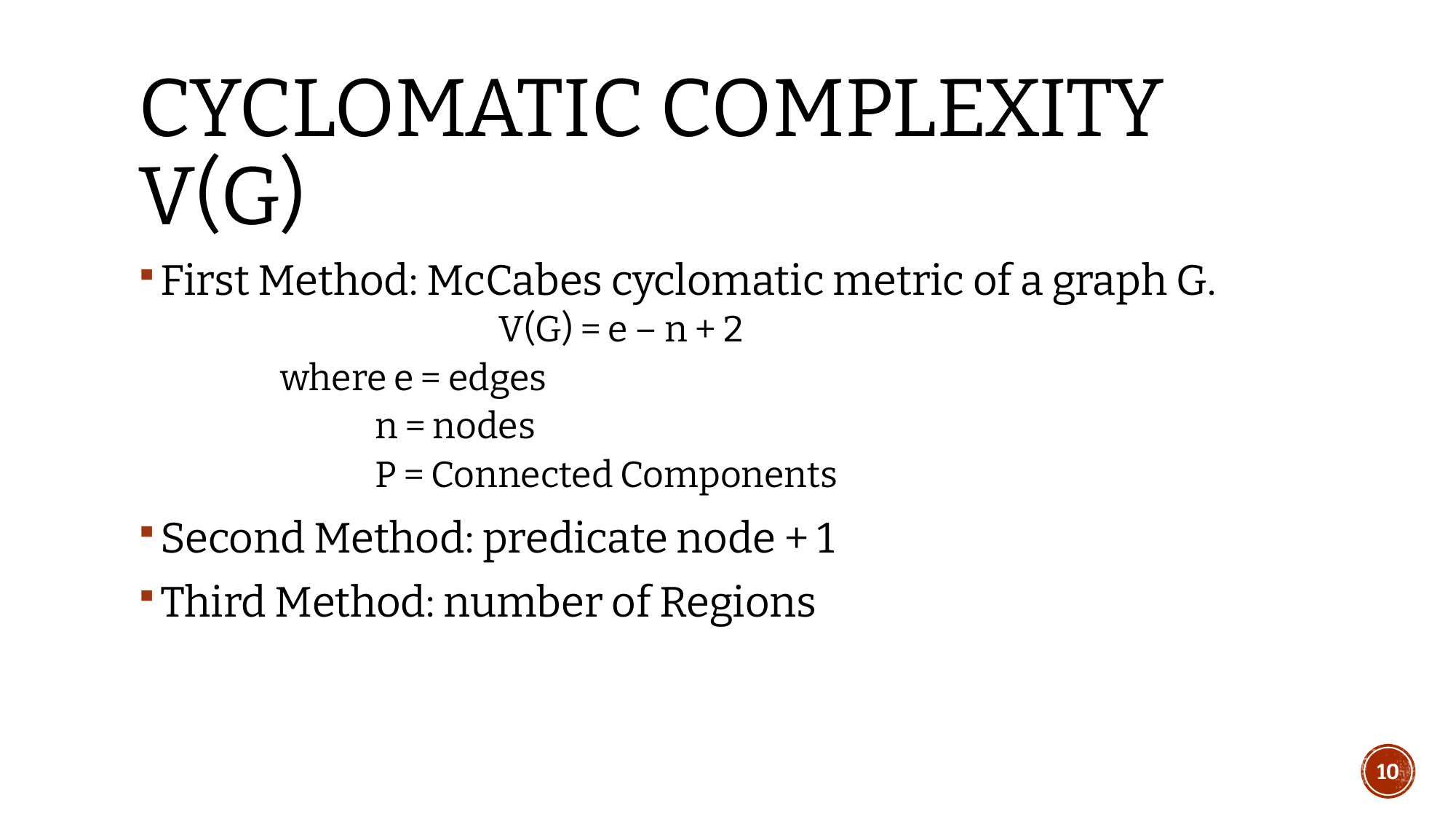

# Cyclomatic complexity V(G)
First Method: McCabes cyclomatic metric of a graph G.
			V(G) = e – n + 2
	where e = edges
	             n = nodes
       	             P = Connected Components
Second Method: predicate node + 1
Third Method: number of Regions

10